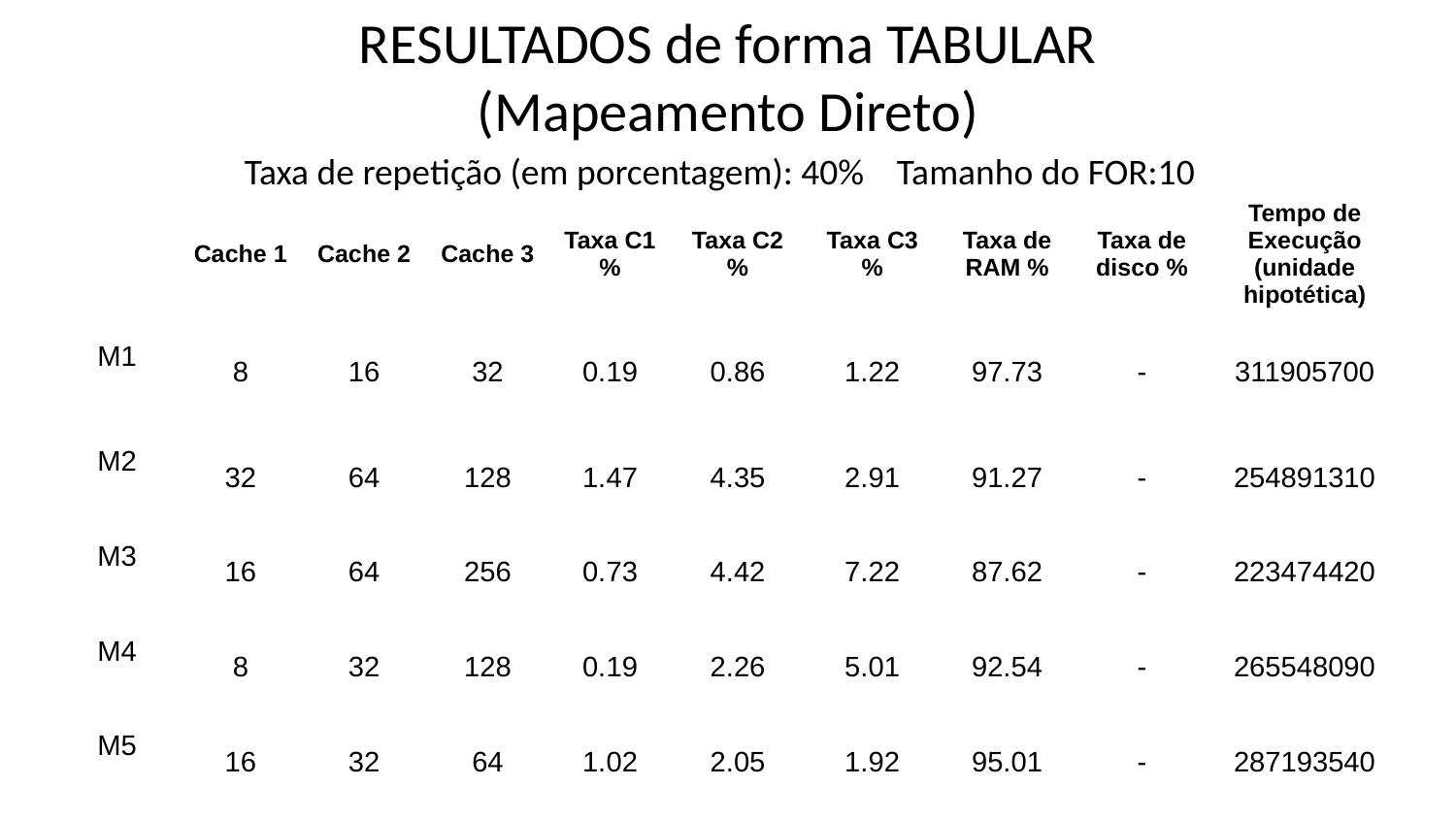

# RESULTADOS de forma TABULAR (Mapeamento Direto)
Taxa de repetição (em porcentagem): 40%    Tamanho do FOR:10
|  | Cache 1 | Cache 2 | Cache 3 | Taxa C1 % | Taxa C2 % | Taxa C3 % | Taxa de RAM % | Taxa de disco % | Tempo de Execução (unidade hipotética) |
| --- | --- | --- | --- | --- | --- | --- | --- | --- | --- |
| M1 | 8 | 16 | 32 | 0.19 | 0.86 | 1.22 | 97.73 | - | 311905700 |
| M2 | 32 | 64 | 128 | 1.47 | 4.35 | 2.91 | 91.27 | - | 254891310 |
| M3 | 16 | 64 | 256 | 0.73 | 4.42 | 7.22 | 87.62 | - | 223474420 |
| M4 | 8 | 32 | 128 | 0.19 | 2.26 | 5.01 | 92.54 | - | 265548090 |
| M5 | 16 | 32 | 64 | 1.02 | 2.05 | 1.92 | 95.01 | - | 287193540 |